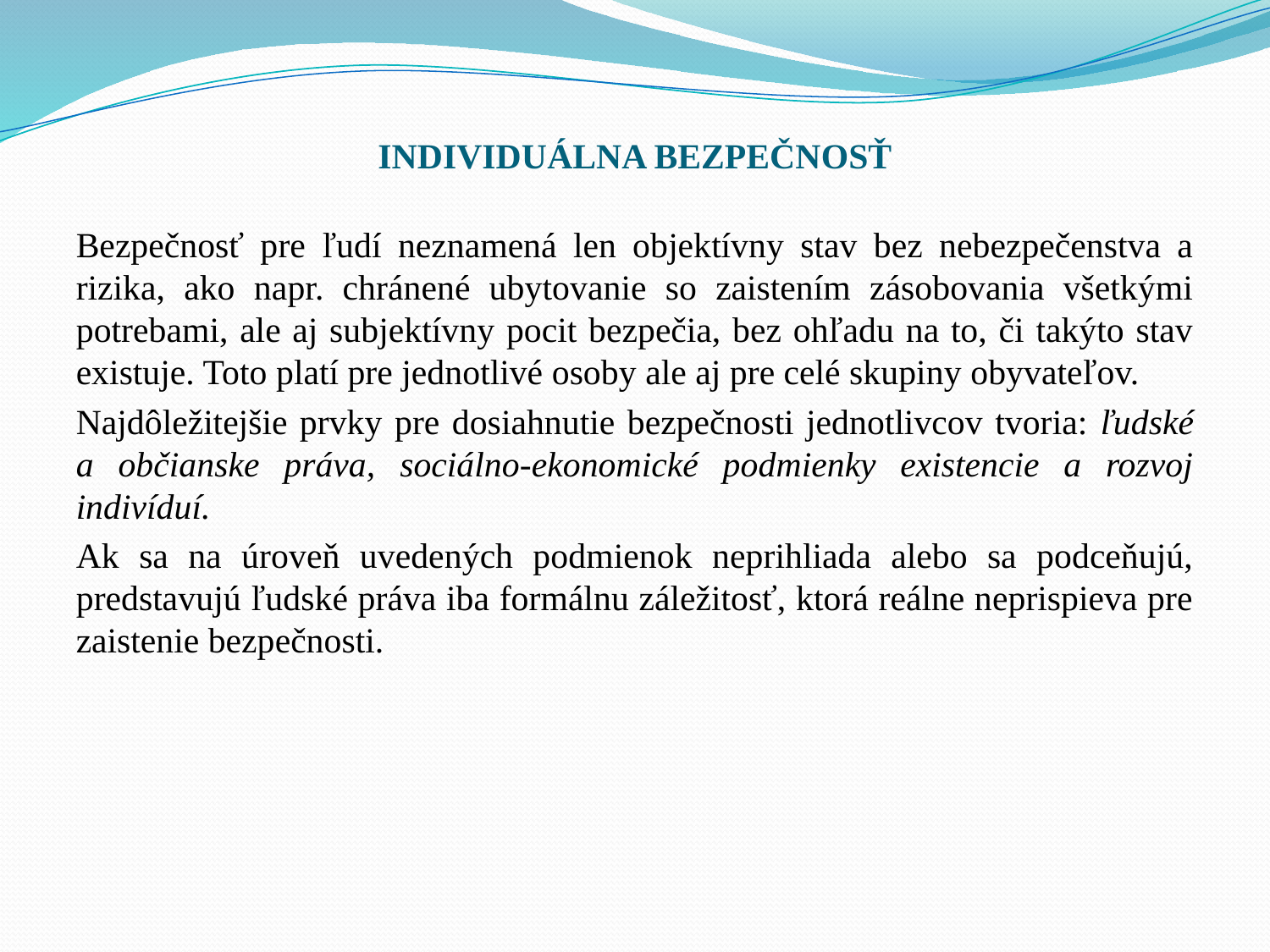

# INDIVIDUÁLNA BEZPEČNOSŤ
Bezpečnosť pre ľudí neznamená len objektívny stav bez nebezpečenstva a rizika, ako napr. chránené ubytovanie so zaistením zásobovania všetkými potrebami, ale aj subjektívny pocit bezpečia, bez ohľadu na to, či takýto stav existuje. Toto platí pre jednotlivé osoby ale aj pre celé skupiny obyvateľov.
Najdôležitejšie prvky pre dosiahnutie bezpečnosti jednotlivcov tvoria: ľudské a občianske práva, sociálno-ekonomické podmienky existencie a rozvoj indivíduí.
Ak sa na úroveň uvedených podmienok neprihliada alebo sa podceňujú, predstavujú ľudské práva iba formálnu záležitosť, ktorá reálne neprispieva pre zaistenie bezpečnosti.